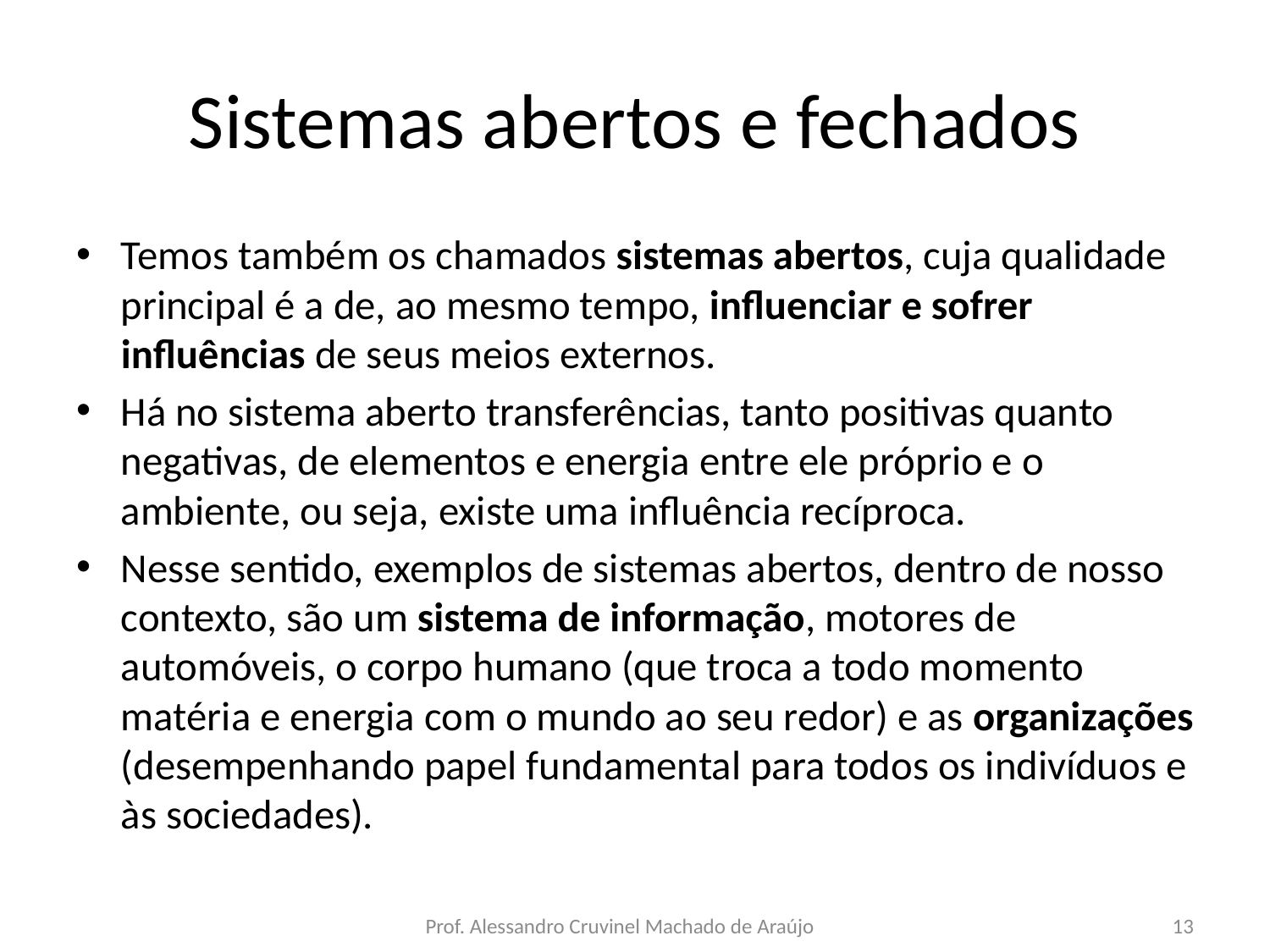

# Sistemas abertos e fechados
Temos também os chamados sistemas abertos, cuja qualidade principal é a de, ao mesmo tempo, influenciar e sofrer influências de seus meios externos.
Há no sistema aberto transferências, tanto positivas quanto negativas, de elementos e energia entre ele próprio e o ambiente, ou seja, existe uma influência recíproca.
Nesse sentido, exemplos de sistemas abertos, dentro de nosso contexto, são um sistema de informação, motores de automóveis, o corpo humano (que troca a todo momento matéria e energia com o mundo ao seu redor) e as organizações (desempenhando papel fundamental para todos os indivíduos e às sociedades).

Prof. Alessandro Cruvinel Machado de Araújo
13